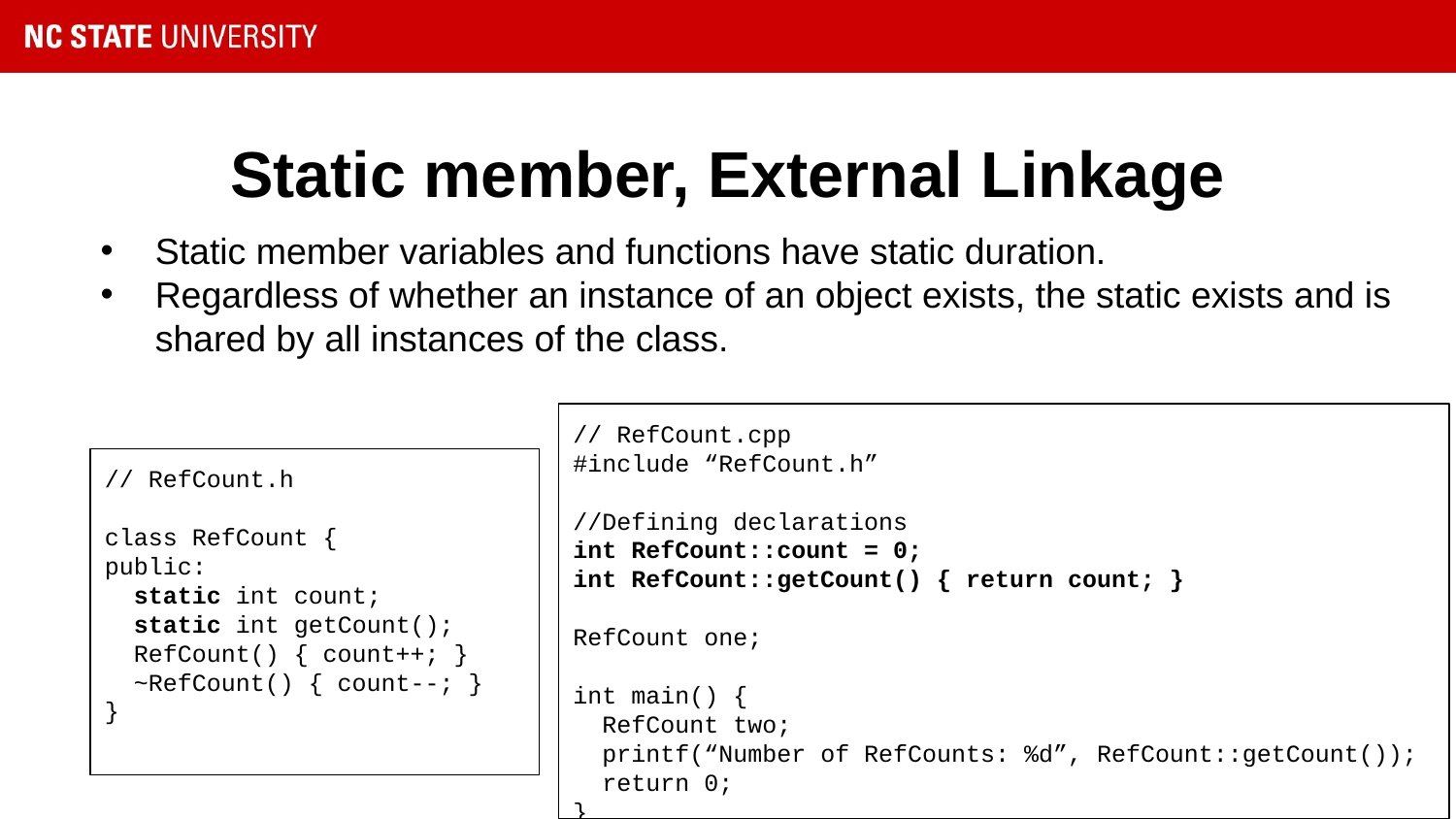

# Static member, External Linkage
Static member variables and functions have static duration.
Regardless of whether an instance of an object exists, the static exists and is shared by all instances of the class.
// RefCount.cpp
#include “RefCount.h”

//Defining declarations
int RefCount::count = 0;
int RefCount::getCount() { return count; }

RefCount one;

int main() {
  RefCount two;
  printf(“Number of RefCounts: %d”, RefCount::getCount());
  return 0;
}

// RefCount.h

class RefCount {
public:
  static int count;
  static int getCount();
  RefCount() { count++; }
  ~RefCount() { count--; }
}